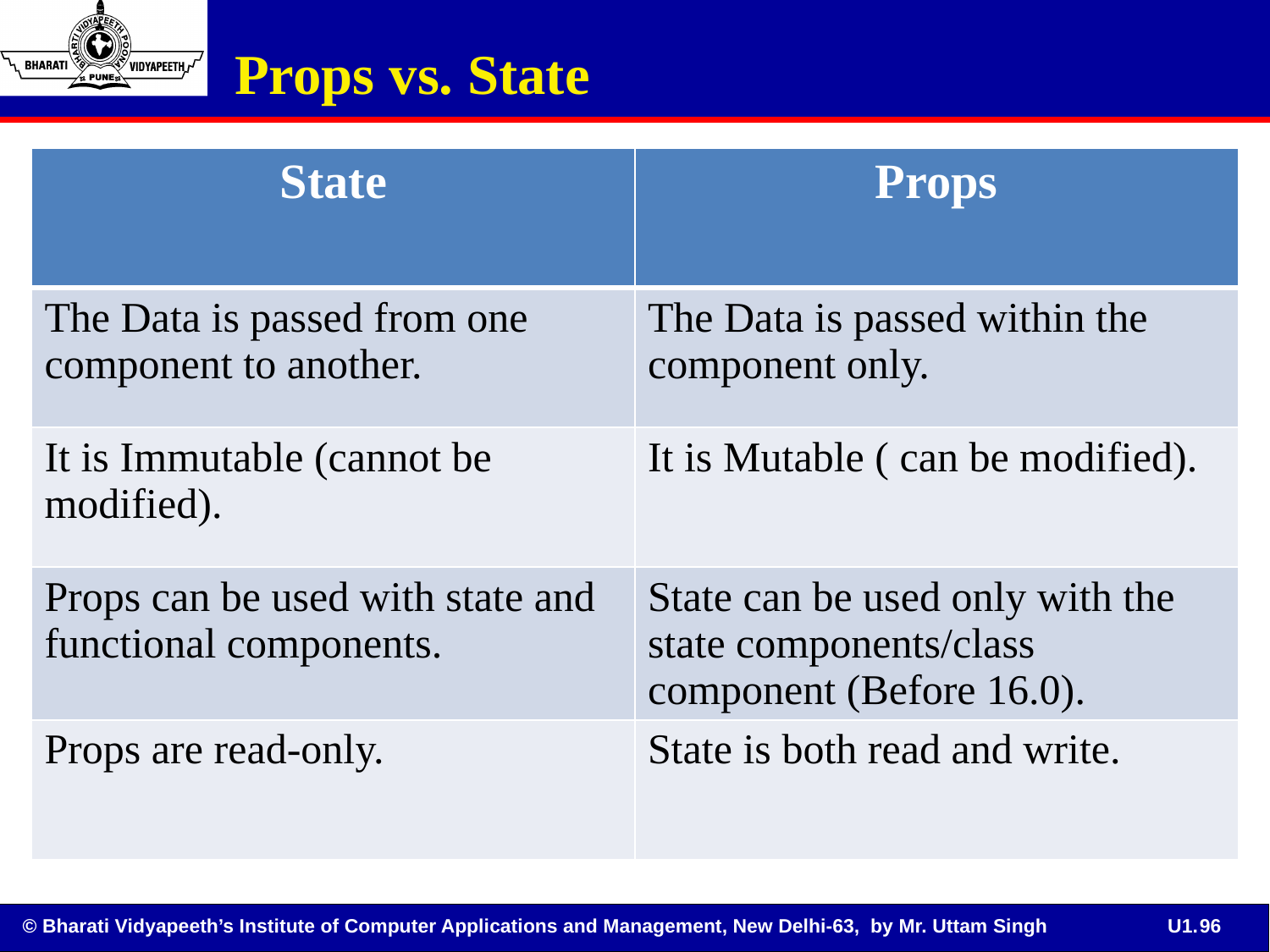

Props vs. State

| State | Props |
| --- | --- |
| The Data is passed from one component to another. | The Data is passed within the component only. |
| It is Immutable (cannot be modified). | It is Mutable ( can be modified). |
| Props can be used with state and functional components. | State can be used only with the state components/class component (Before 16.0). |
| Props are read-only. | State is both read and write. |